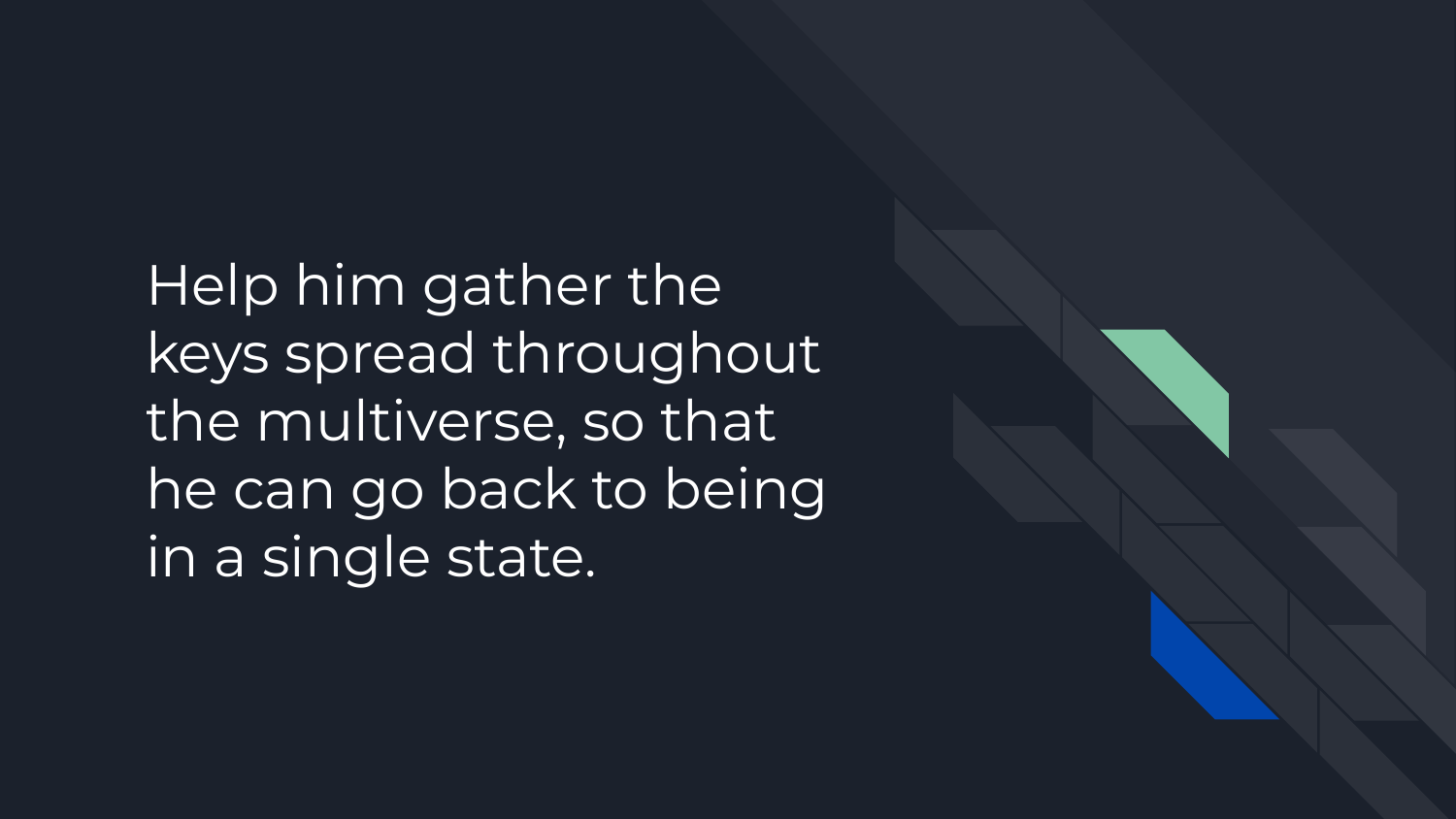

# Help him gather the keys spread throughout the multiverse, so that he can go back to being in a single state.